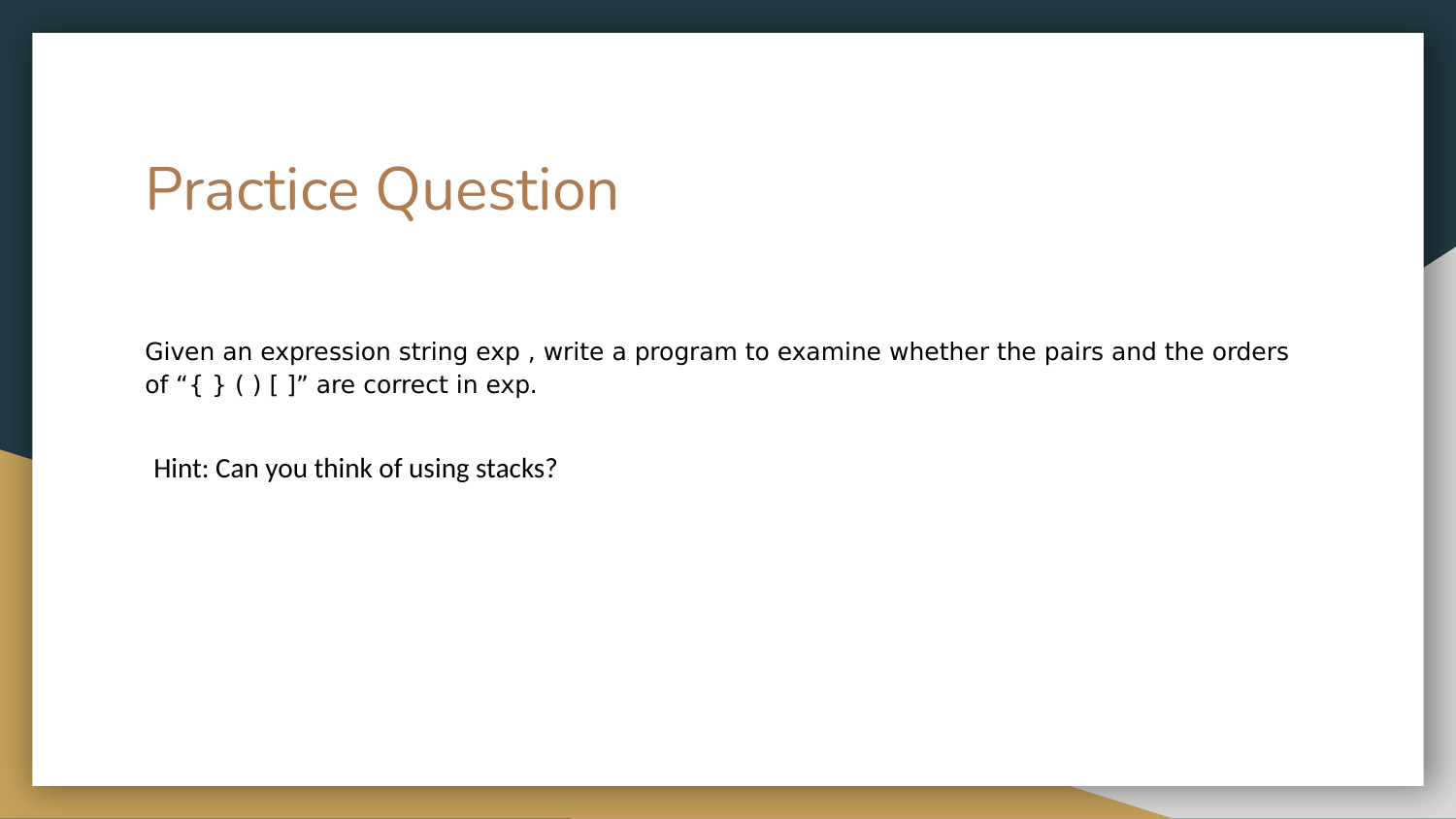

# Practice Question
Given an expression string exp , write a program to examine whether the pairs and the orders of “{ } ( ) [ ]” are correct in exp.
Hint: Can you think of using stacks?